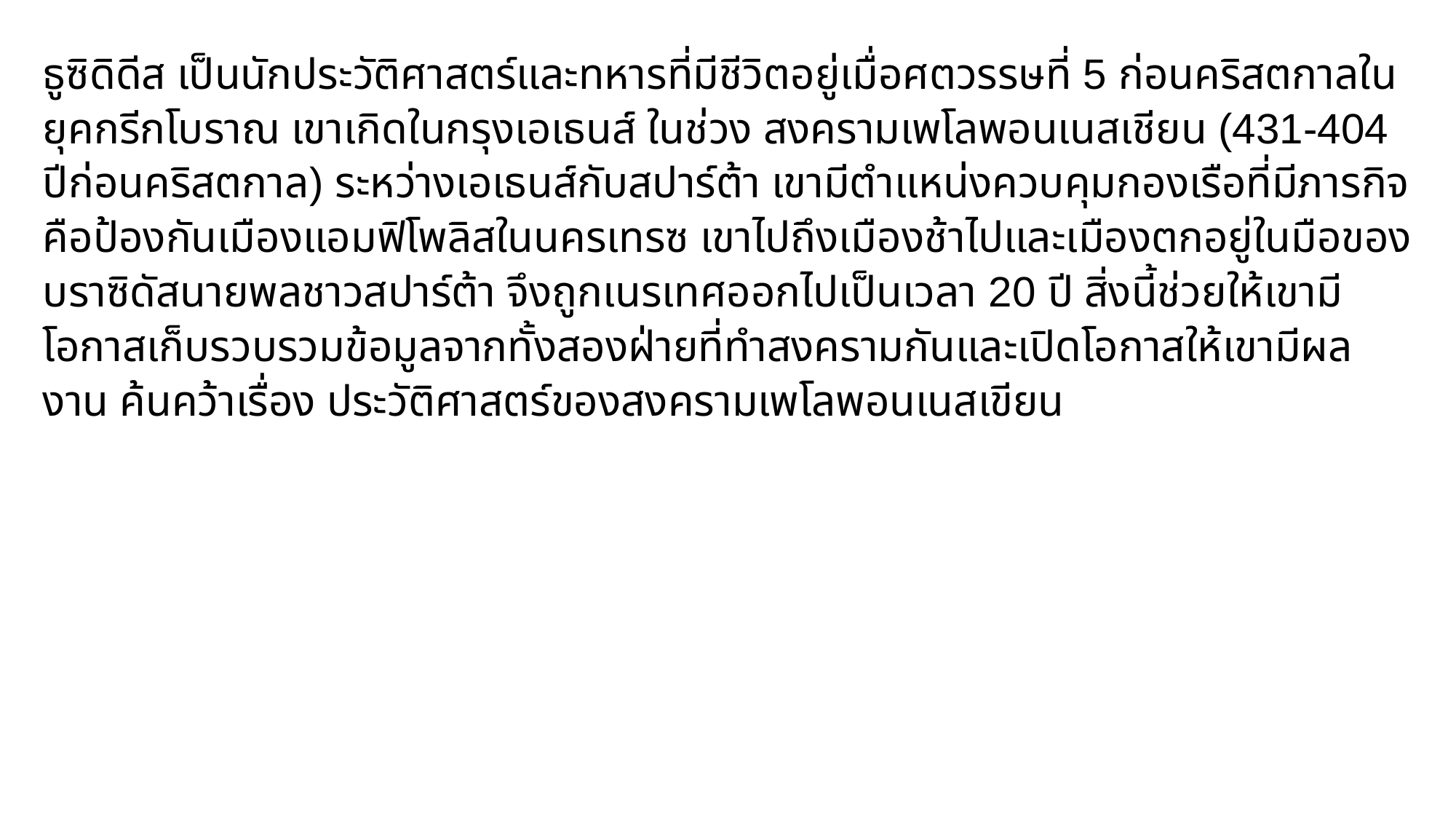

ธูซิดิดีส เป็นนักประวัติศาสตร์และทหารที่มีชีวิตอยู่เมื่อศตวรรษที่ 5 ก่อนคริสตกาลในยุคกรีกโบราณ เขาเกิดในกรุงเอเธนส์ ในช่วง สงครามเพโลพอนเนสเชียน (431-404 ปีก่อนคริสตกาล) ระหว่างเอเธนส์กับสปาร์ต้า เขามีตำแหน่งควบคุมกองเรือที่มีภารกิจคือป้องกันเมืองแอมฟิโพลิสในนครเทรซ เขาไปถึงเมืองช้าไปและเมืองตกอยู่ในมือของบราซิดัสนายพลชาวสปาร์ต้า จึงถูกเนรเทศออกไปเป็นเวลา 20 ปี สิ่งนี้ช่วยให้เขามีโอกาสเก็บรวบรวมข้อมูลจากทั้งสองฝ่ายที่ทำสงครามกันและเปิดโอกาสให้เขามีผลงาน ค้นคว้าเรื่อง ประวัติศาสตร์ของสงครามเพโลพอนเนสเขียน